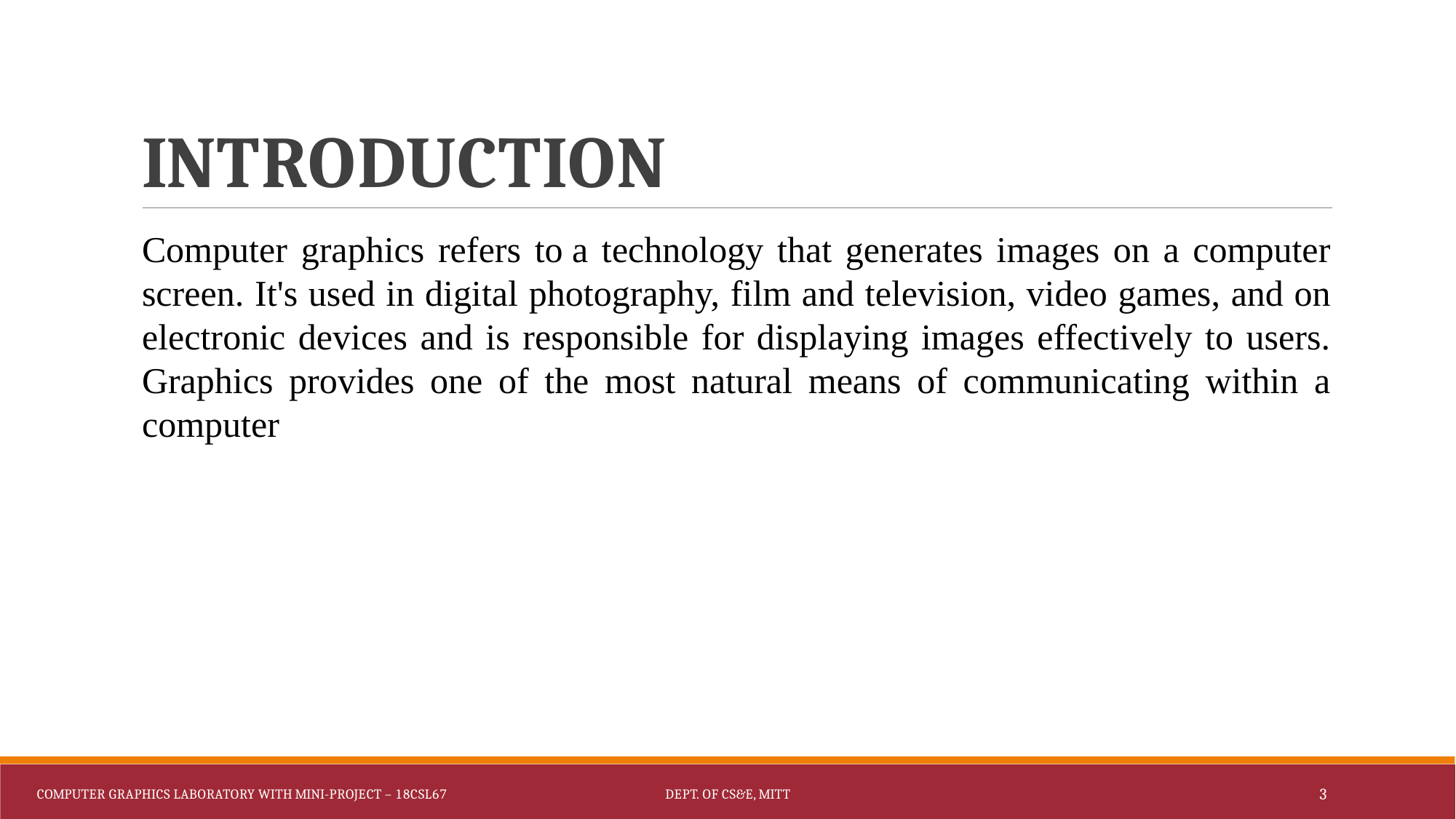

# INTRODUCTION
Computer graphics refers to a technology that generates images on a computer screen. It's used in digital photography, film and television, video games, and on electronic devices and is responsible for displaying images effectively to users. Graphics provides one of the most natural means of communicating within a computer

Computer graphics laboratory with mini-Project – 18CSl67
Dept. of CS&E, MITT
3